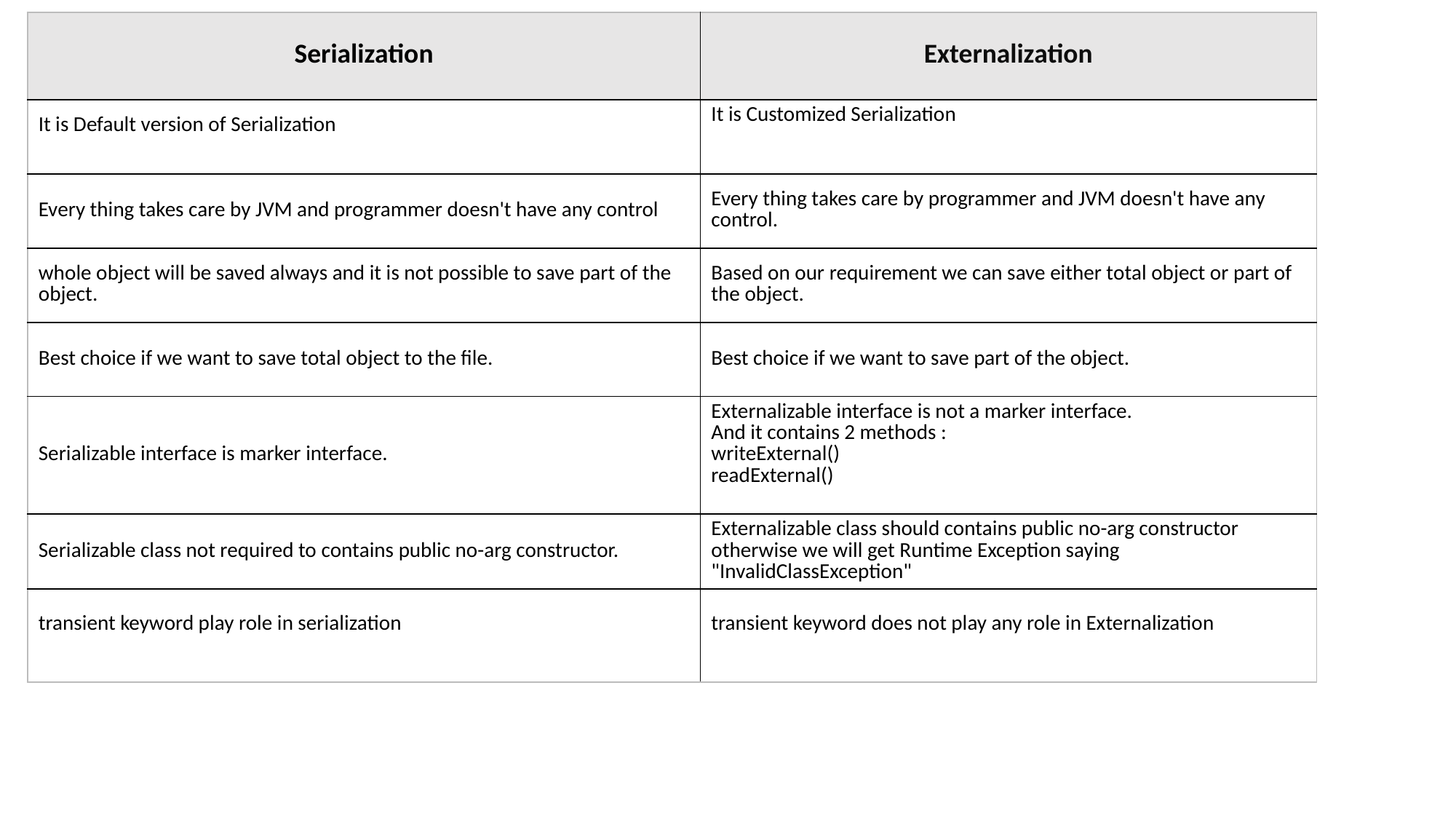

| Serialization | Externalization |
| --- | --- |
| It is Default version of Serialization | It is Customized Serialization |
| Every thing takes care by JVM and programmer doesn't have any control | Every thing takes care by programmer and JVM doesn't have any control. |
| whole object will be saved always and it is not possible to save part of the object. | Based on our requirement we can save either total object or part of the object. |
| Best choice if we want to save total object to the file. | Best choice if we want to save part of the object. |
| Serializable interface is marker interface. | Externalizable interface is not a marker interface. And it contains 2 methods : writeExternal() readExternal() |
| Serializable class not required to contains public no-arg constructor. | Externalizable class should contains public no-arg constructor otherwise we will get Runtime Exception saying "InvalidClassException" |
| transient keyword play role in serialization | transient keyword does not play any role in Externalization |